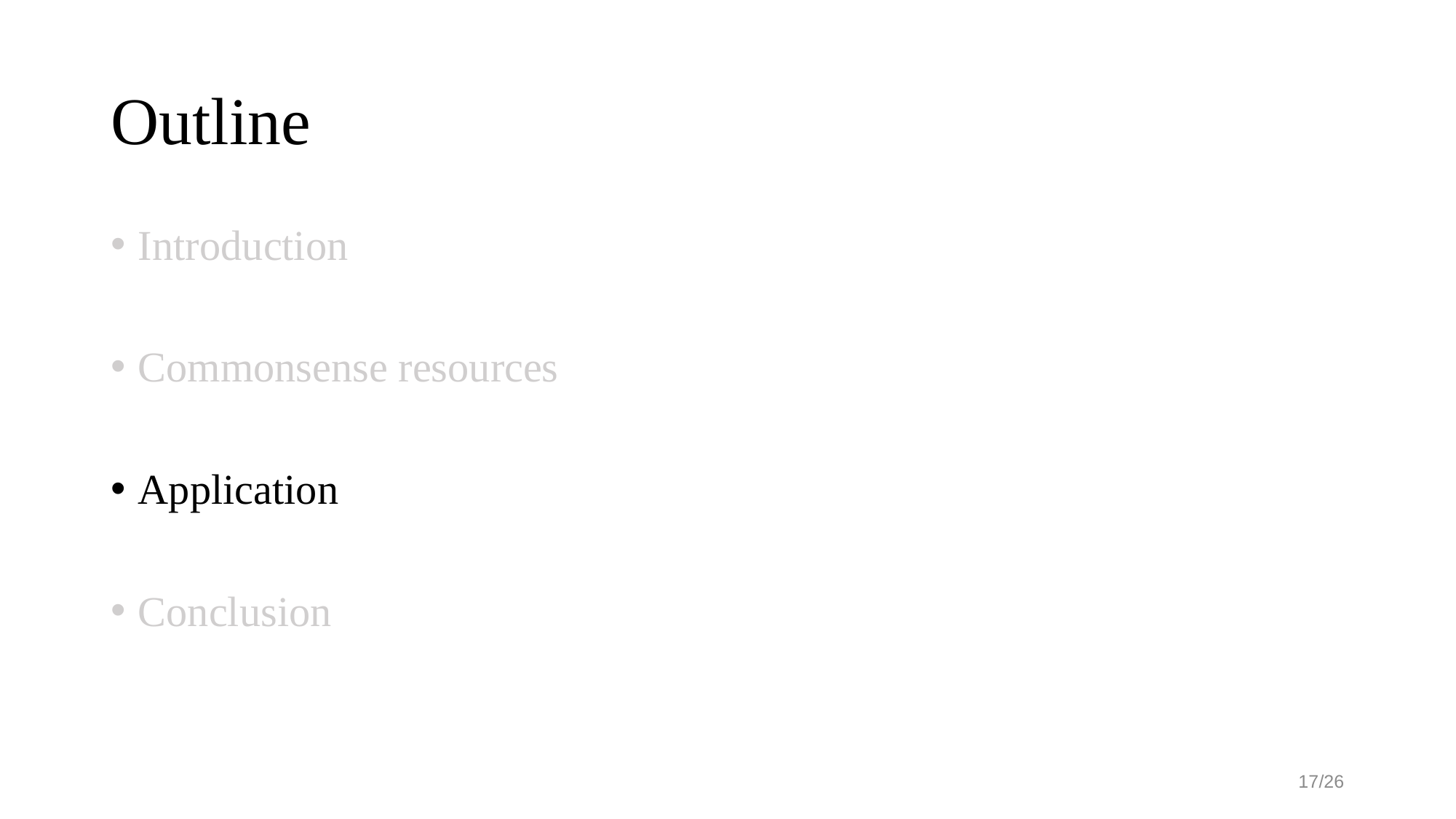

# Outline
Introduction

Commonsense resources

Application

Conclusion
17/26